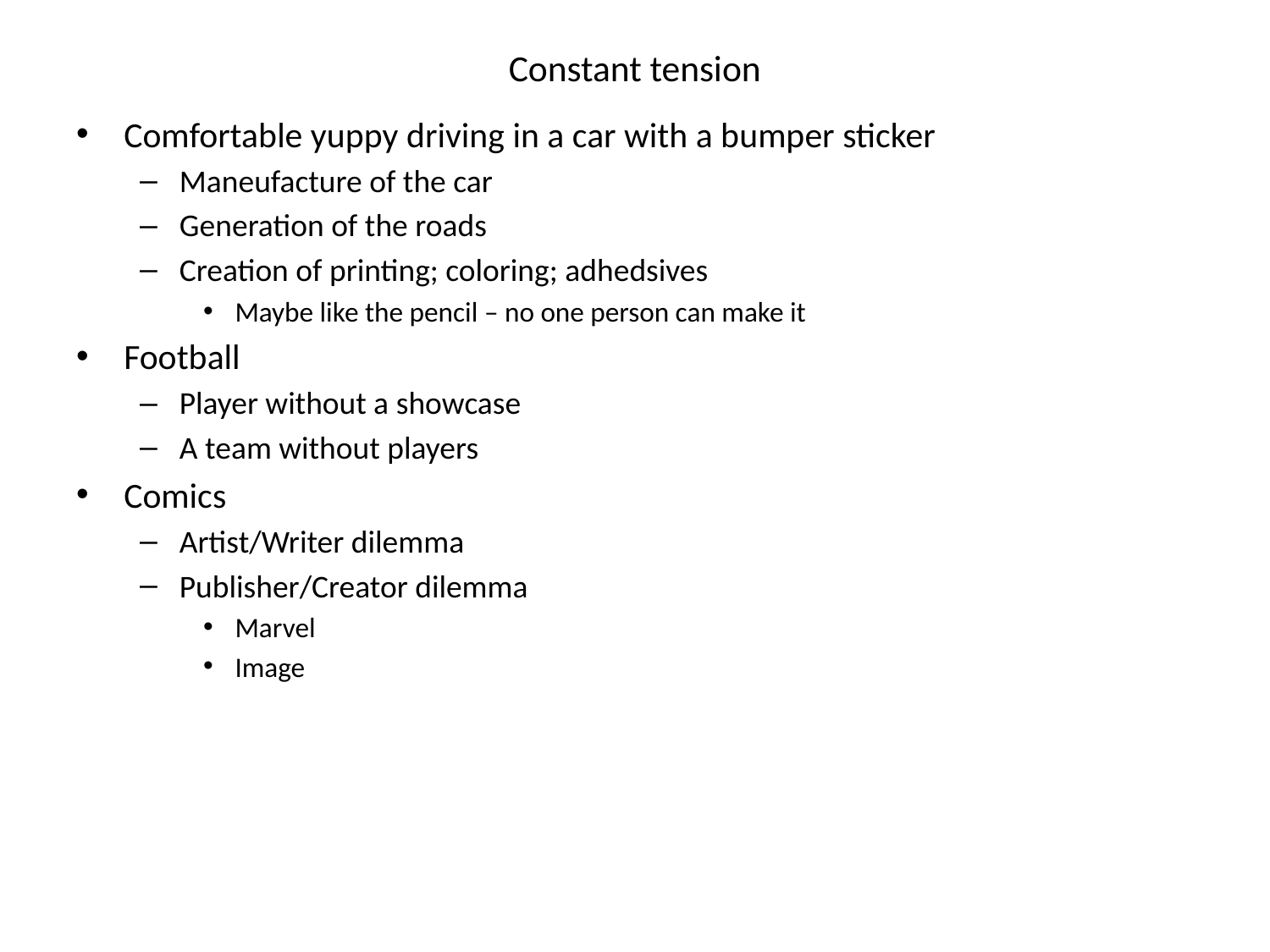

# Constant tension
Comfortable yuppy driving in a car with a bumper sticker
Maneufacture of the car
Generation of the roads
Creation of printing; coloring; adhedsives
Maybe like the pencil – no one person can make it
Football
Player without a showcase
A team without players
Comics
Artist/Writer dilemma
Publisher/Creator dilemma
Marvel
Image